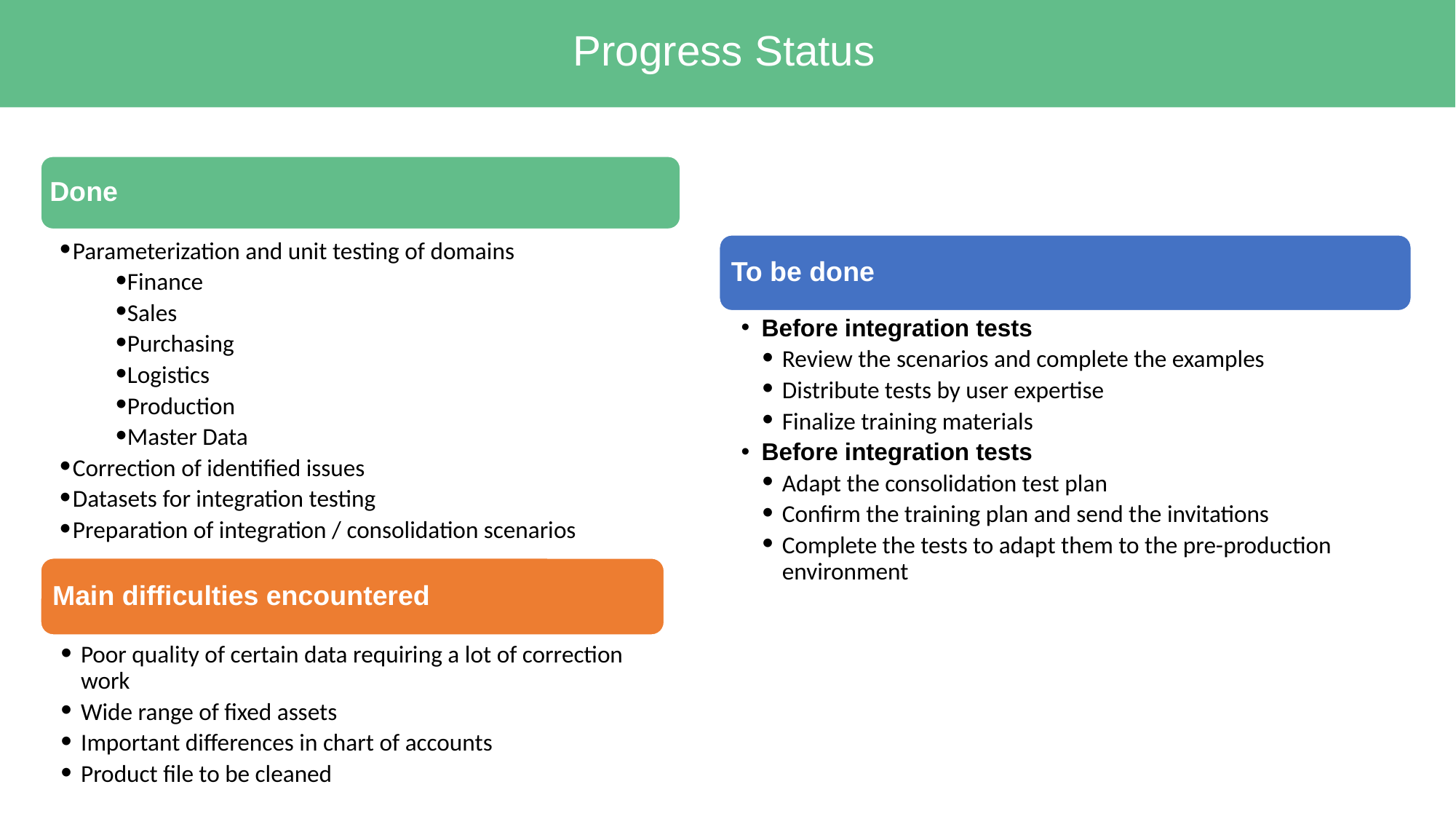

# Progress Status

Done

Parameterization and unit testing of domains
Finance
Sales
Purchasing
Logistics
Production
Master Data
Correction of identified issues
Datasets for integration testing
Preparation of integration / consolidation scenarios

To be done

Before integration tests
Review the scenarios and complete the examples
Distribute tests by user expertise
Finalize training materials
Before integration tests
Adapt the consolidation test plan
Confirm the training plan and send the invitations
Complete the tests to adapt them to the pre-production environment

Main difficulties encountered

Poor quality of certain data requiring a lot of correction work
Wide range of fixed assets
Important differences in chart of accounts
Product file to be cleaned